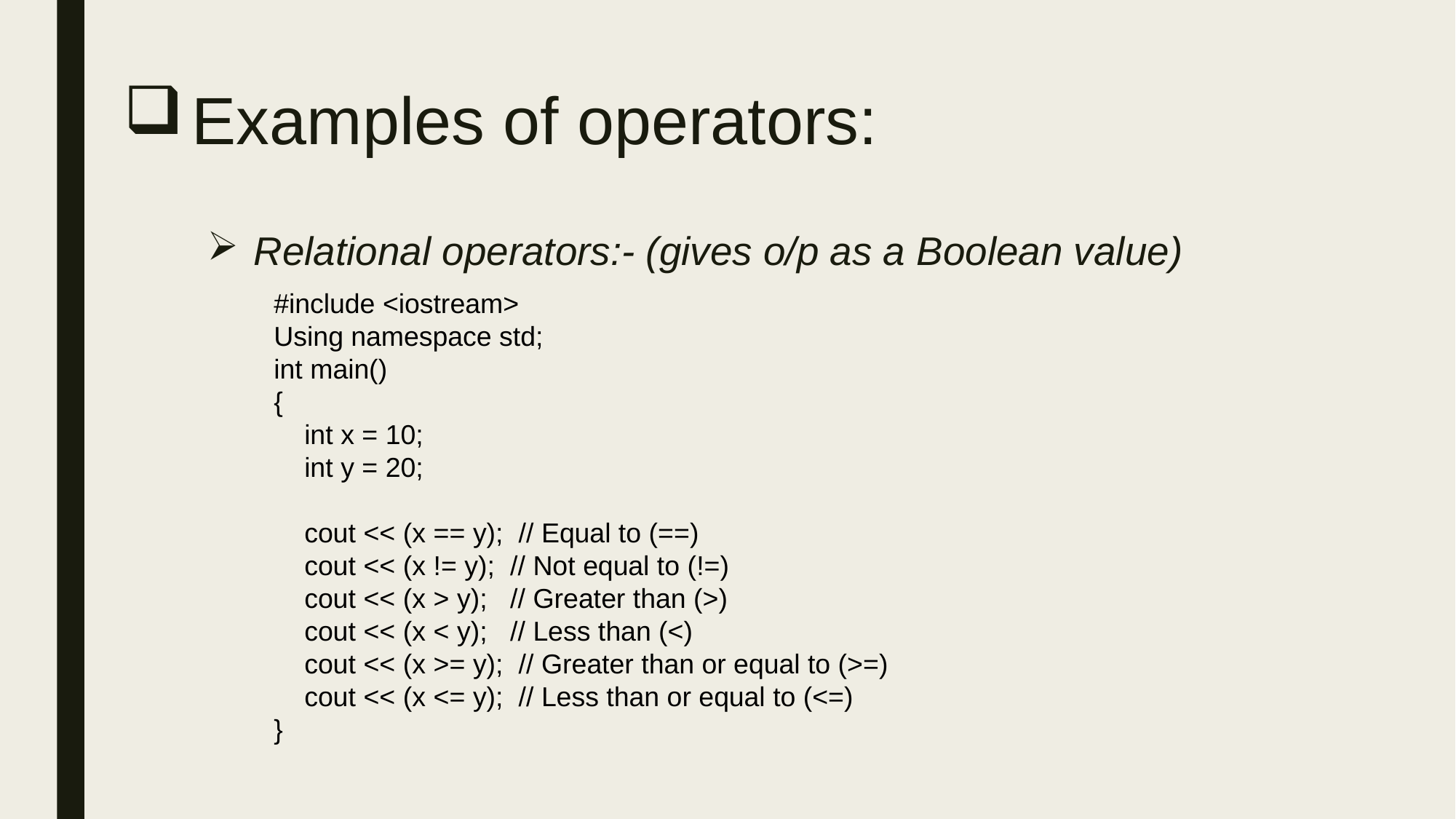

# Examples of operators:

Relational operators:- (gives o/p as a Boolean value)

#include <iostream>
Using namespace std;
int main()
{
    int x = 10;
    int y = 20;

    cout << (x == y);  // Equal to (==)
    cout << (x != y);  // Not equal to (!=)
    cout << (x > y);   // Greater than (>)
    cout << (x < y);   // Less than (<)
    cout << (x >= y);  // Greater than or equal to (>=)
    cout << (x <= y);  // Less than or equal to (<=)
}